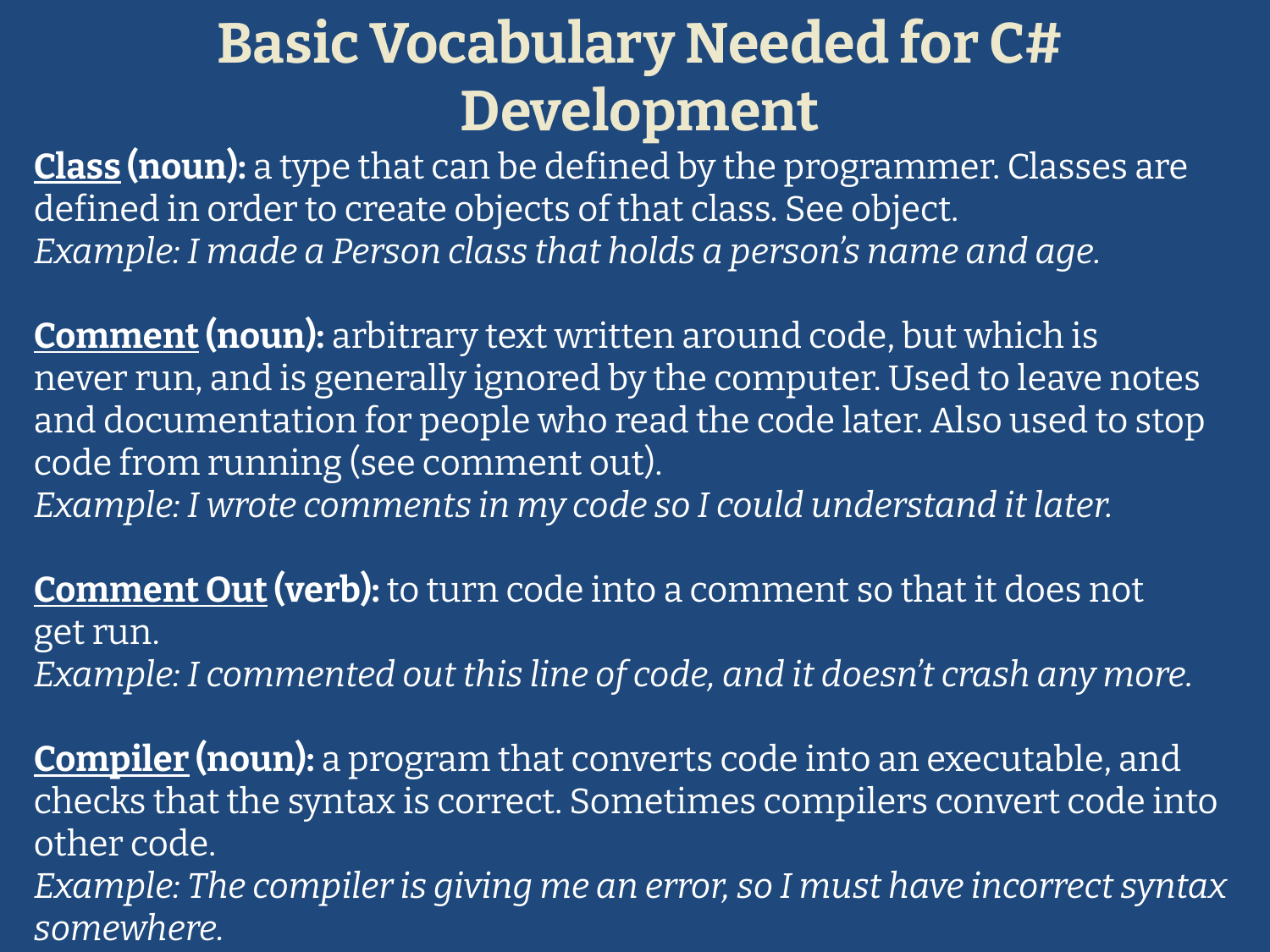

# Basic Vocabulary Needed for C# Development
Class (noun): a type that can be defined by the programmer. Classes are defined in order to create objects of that class. See object.
Example: I made a Person class that holds a person’s name and age.

Comment (noun): arbitrary text written around code, but which is never run, and is generally ignored by the computer. Used to leave notes and documentation for people who read the code later. Also used to stop code from running (see comment out).
Example: I wrote comments in my code so I could understand it later.

Comment Out (verb): to turn code into a comment so that it does not get run.
Example: I commented out this line of code, and it doesn’t crash any more.

Compiler (noun): a program that converts code into an executable, and checks that the syntax is correct. Sometimes compilers convert code into other code.
Example: The compiler is giving me an error, so I must have incorrect syntax somewhere.